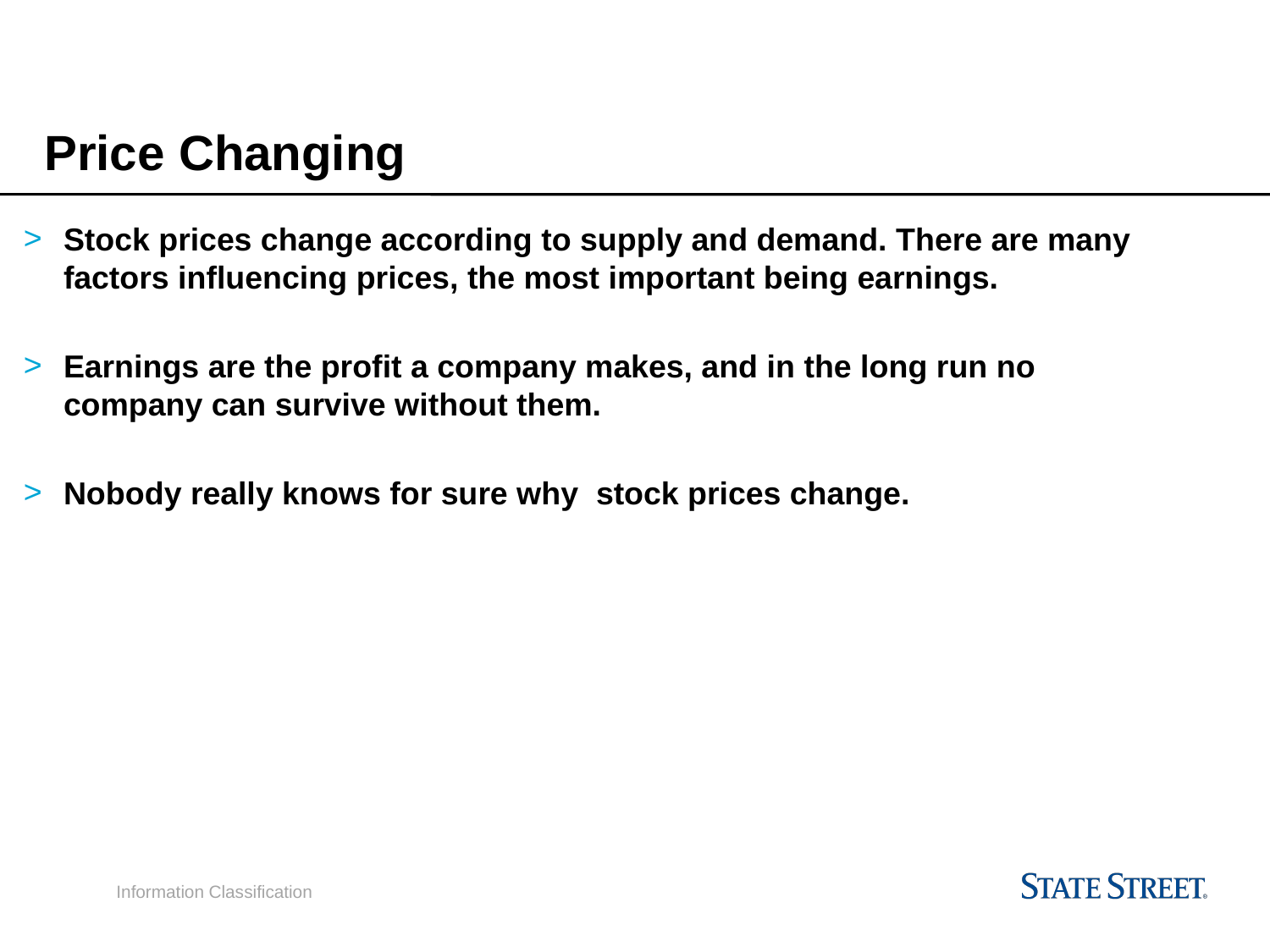

Price Changing

Stock prices change according to supply and demand. There are many factors influencing prices, the most important being earnings.

Earnings are the profit a company makes, and in the long run no company can survive without them.

Nobody really knows for sure why  stock prices change.